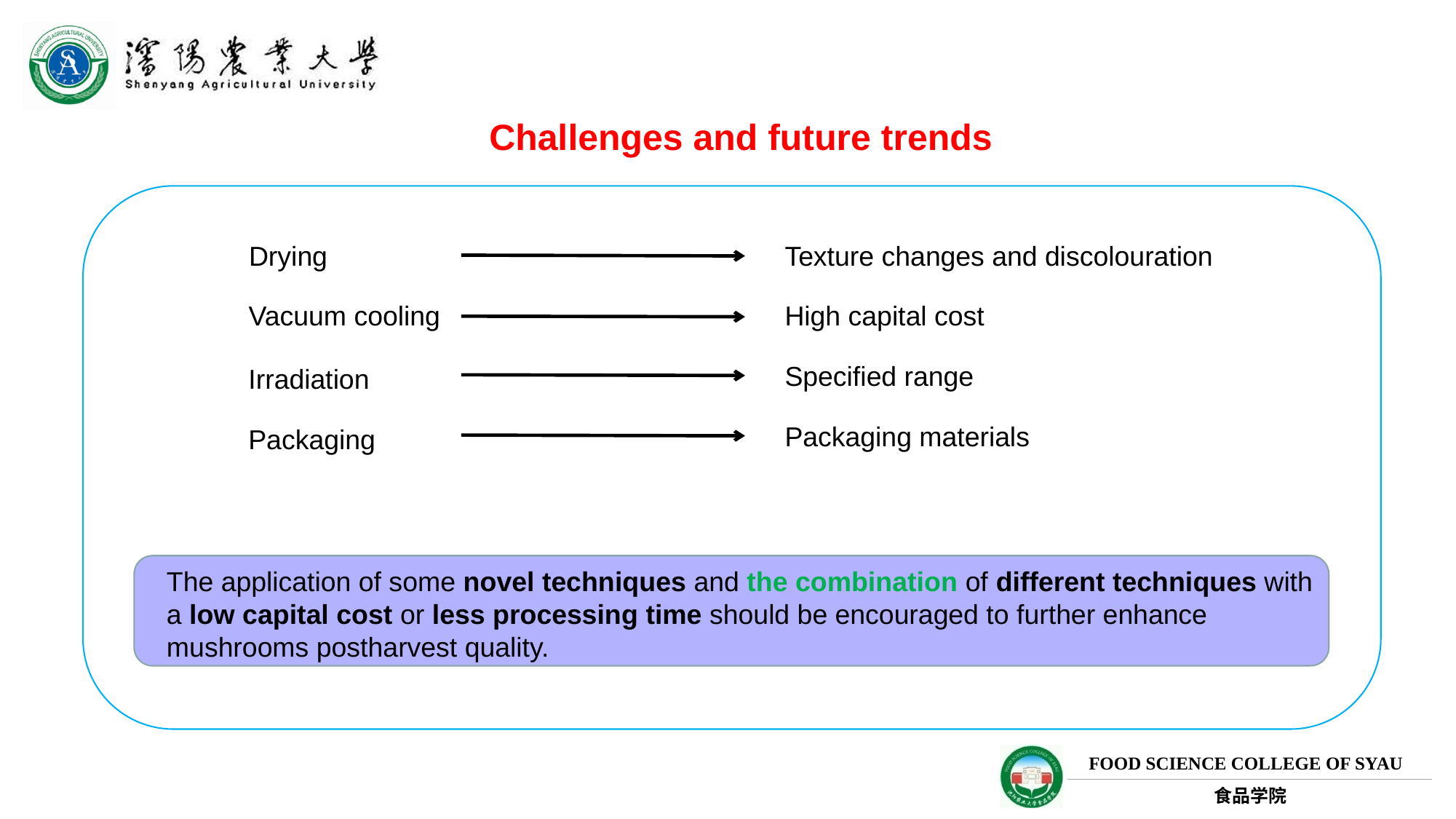

Challenges and future trends

Texture changes and discolouration
Drying
Vacuum cooling
High capital cost
Specified range
Irradiation
Packaging materials
Packaging

The application of some novel techniques and the combination of different techniques with a low capital cost or less processing time should be encouraged to further enhance mushrooms postharvest quality.